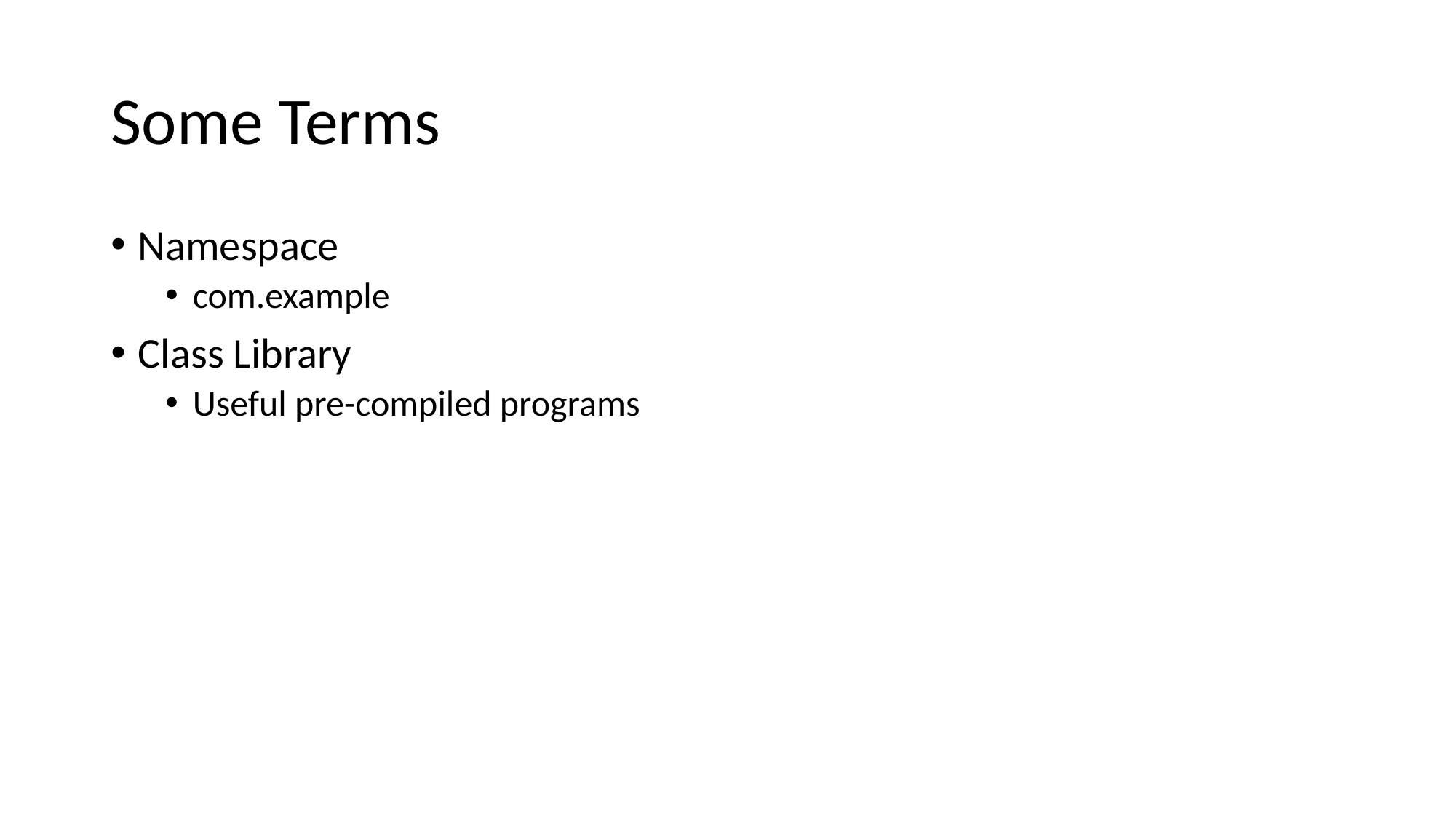

# Some Terms
Namespace
com.example
Class Library
Useful pre-compiled programs